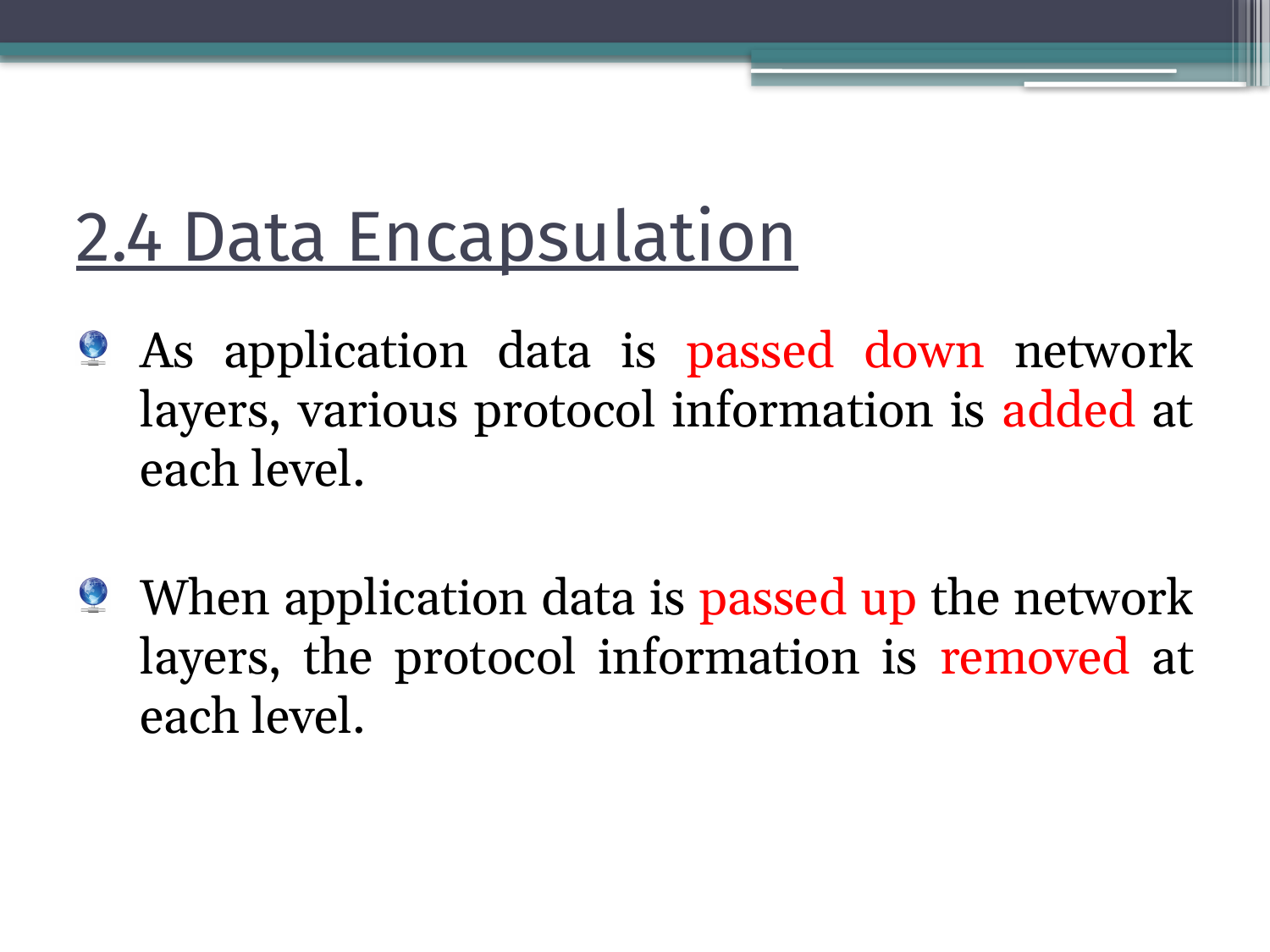

# 2.4 Data Encapsulation
As application data is passed down network layers, various protocol information is added at each level.

When application data is passed up the network layers, the protocol information is removed at each level.